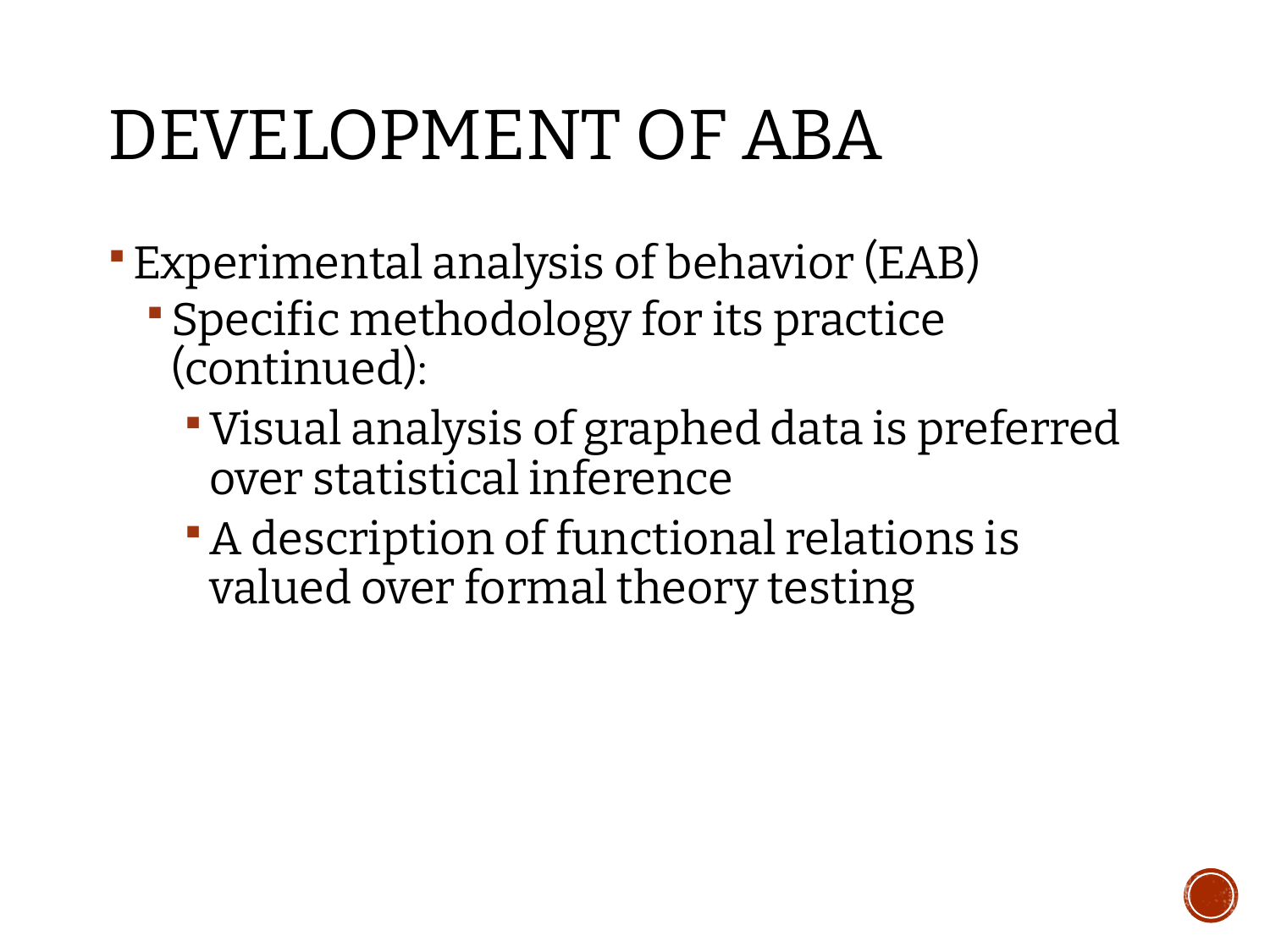

# Development of ABA
Experimental analysis of behavior (EAB)
Specific methodology for its practice (continued):
Visual analysis of graphed data is preferred over statistical inference
A description of functional relations is valued over formal theory testing